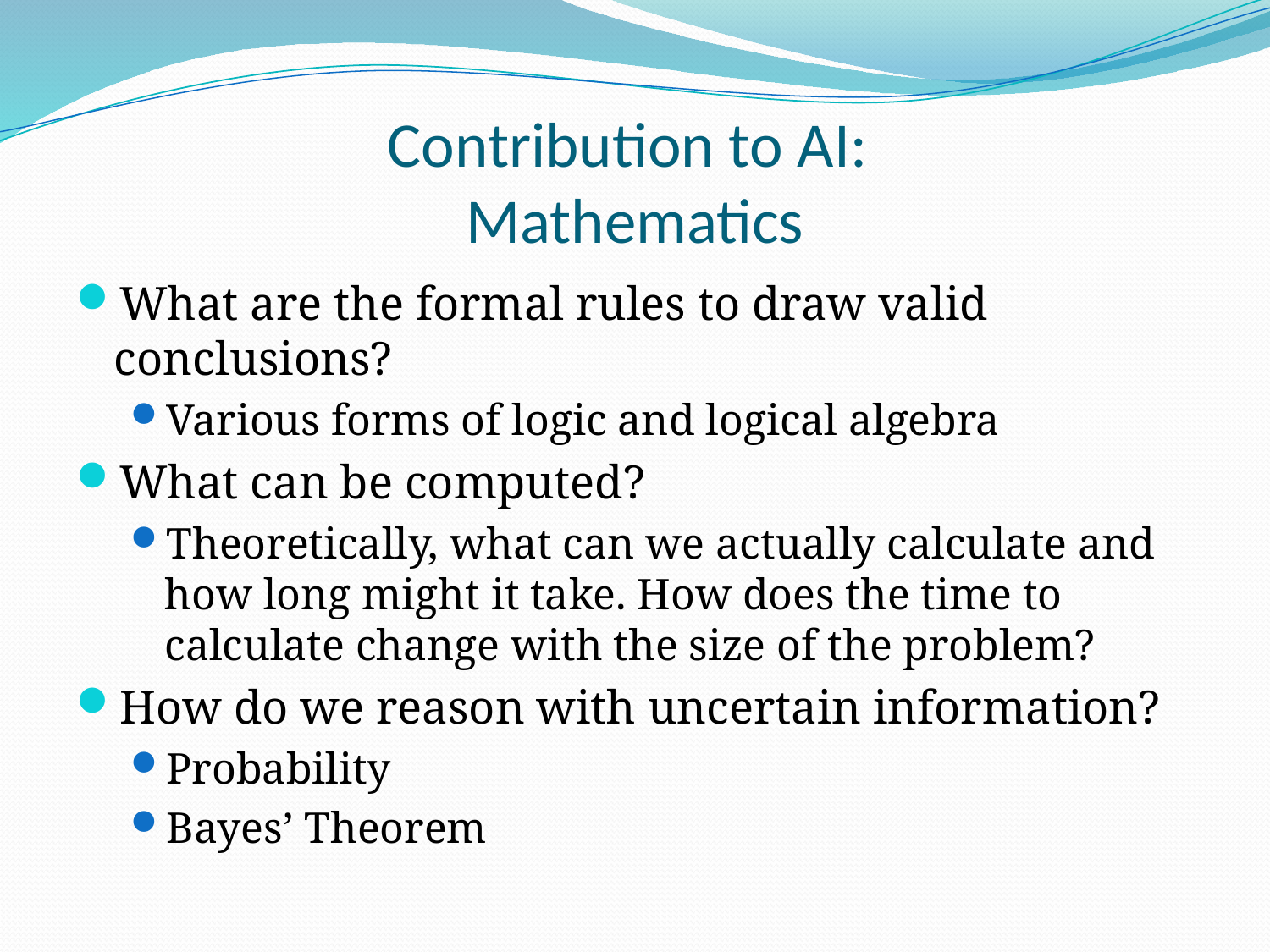

# Contribution to AI: Mathematics
What are the formal rules to draw valid conclusions?
Various forms of logic and logical algebra
What can be computed?
Theoretically, what can we actually calculate and how long might it take. How does the time to calculate change with the size of the problem?
How do we reason with uncertain information?
Probability
Bayes’ Theorem